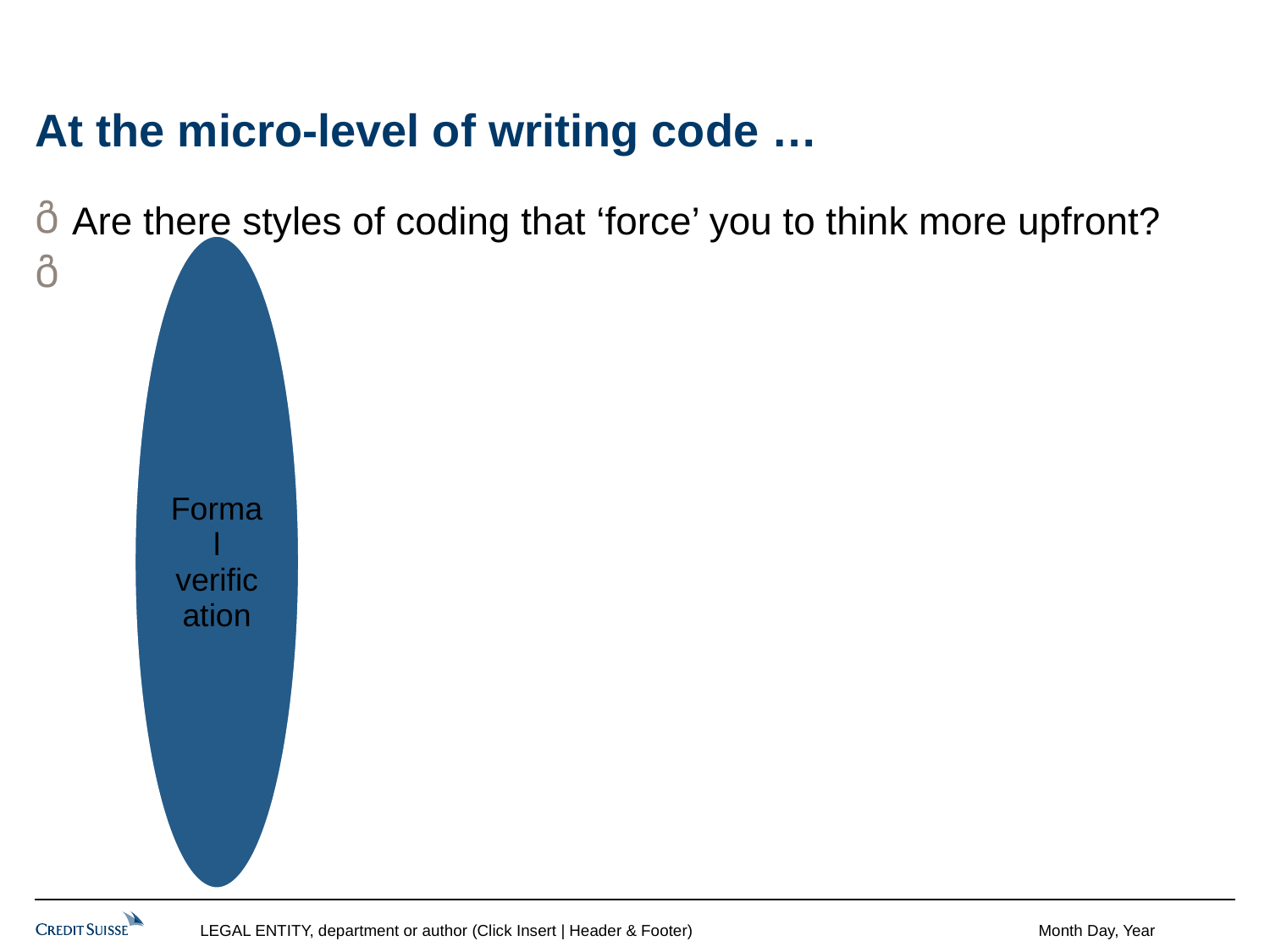

# At the micro-level of writing code …
Are there styles of coding that ‘force’ you to think more upfront?

verification
LEGAL ENTITY, department or author (Click Insert | Header & Footer)
Month Day, Year